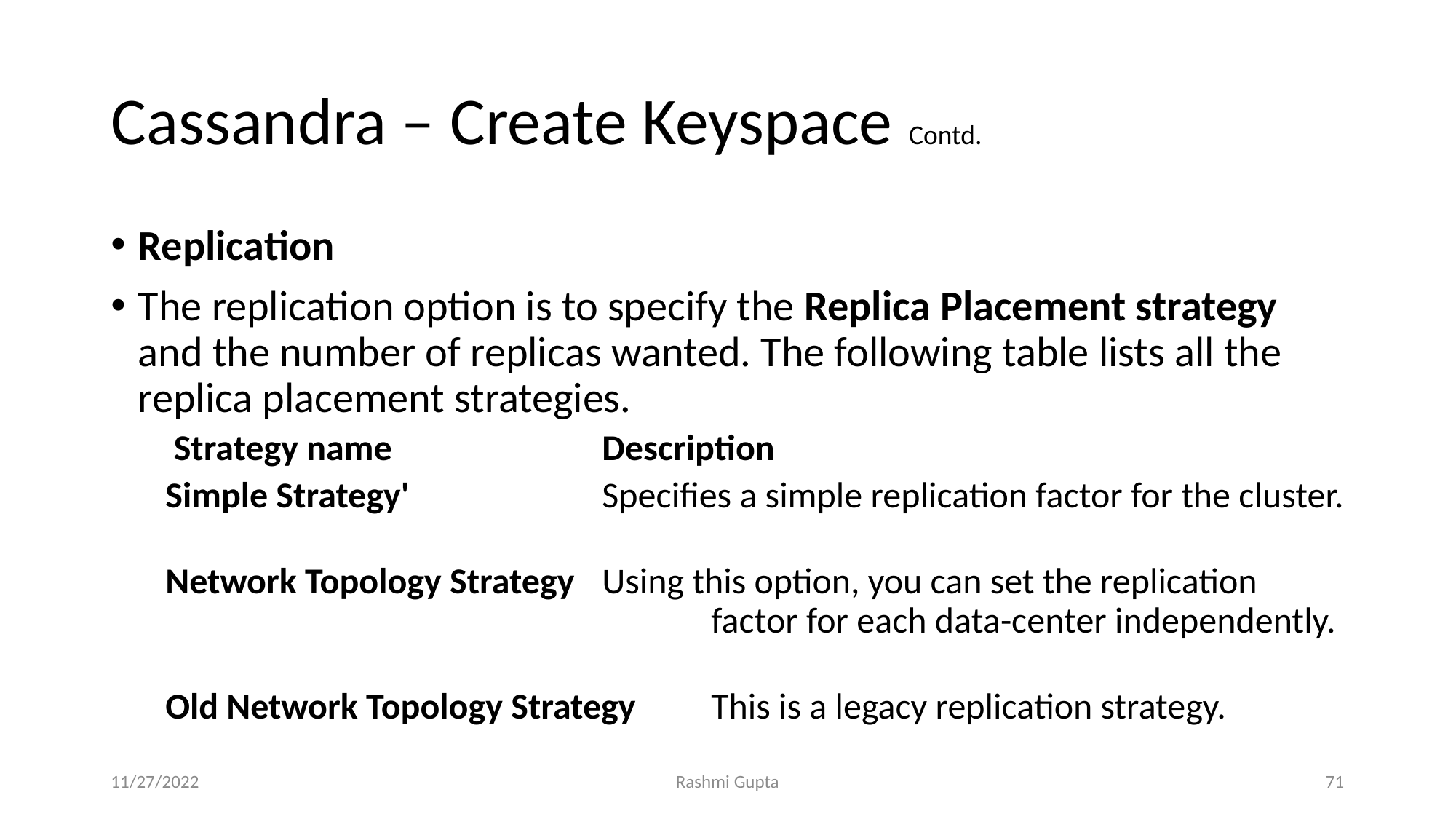

# Cassandra – Create Keyspace Contd.
Replication
The replication option is to specify the Replica Placement strategy and the number of replicas wanted. The following table lists all the replica placement strategies.
 Strategy name 		Description
Simple Strategy' 		Specifies a simple replication factor for the cluster.
Network Topology Strategy 	Using this option, you can set the replication 					factor for each data-center independently.
Old Network Topology Strategy 	This is a legacy replication strategy.

11/27/2022
Rashmi Gupta
71